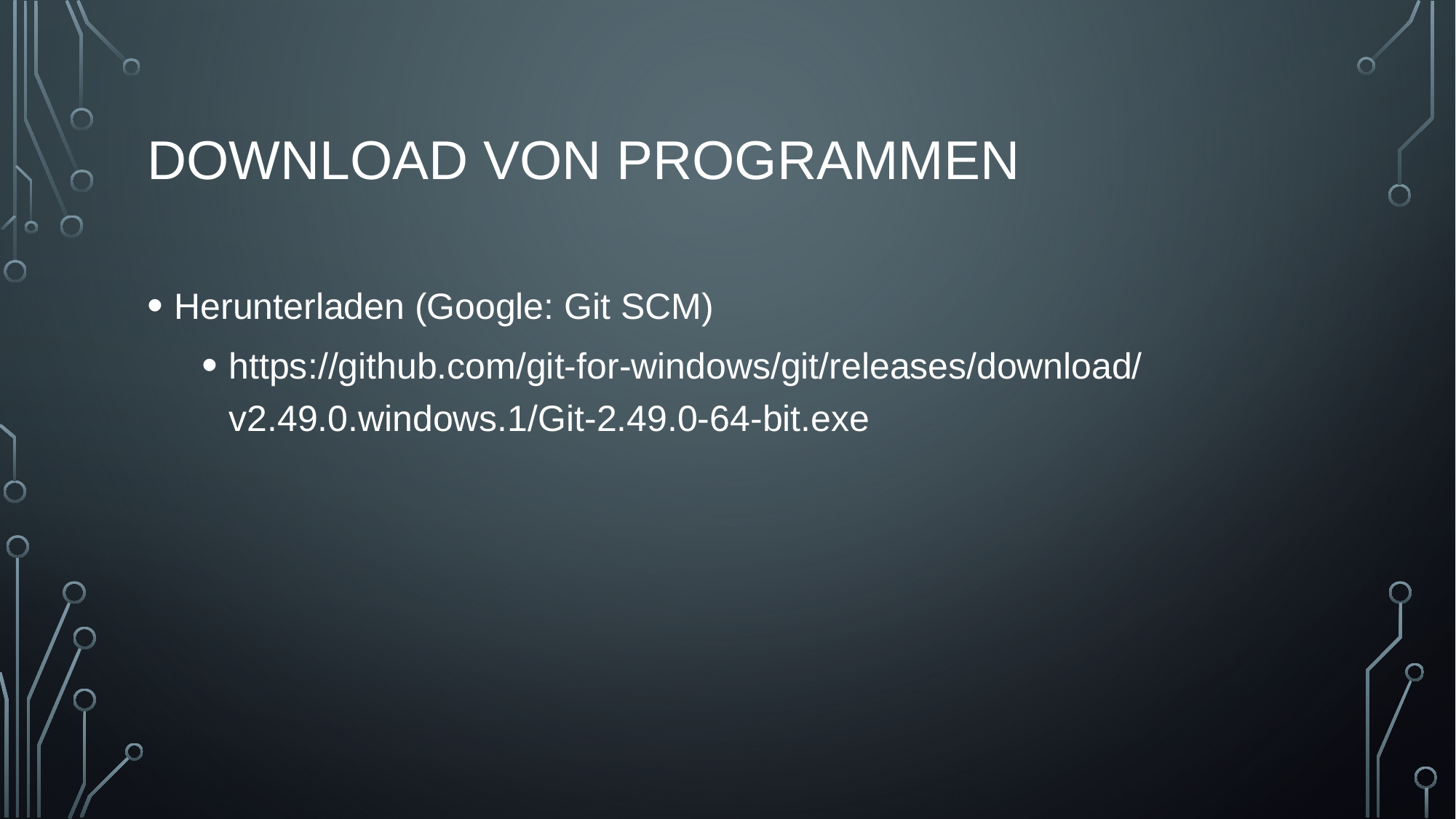

# Download von Programmen
Herunterladen (Google: Git SCM)
https://github.com/git-for-windows/git/releases/download/v2.49.0.windows.1/Git-2.49.0-64-bit.exe